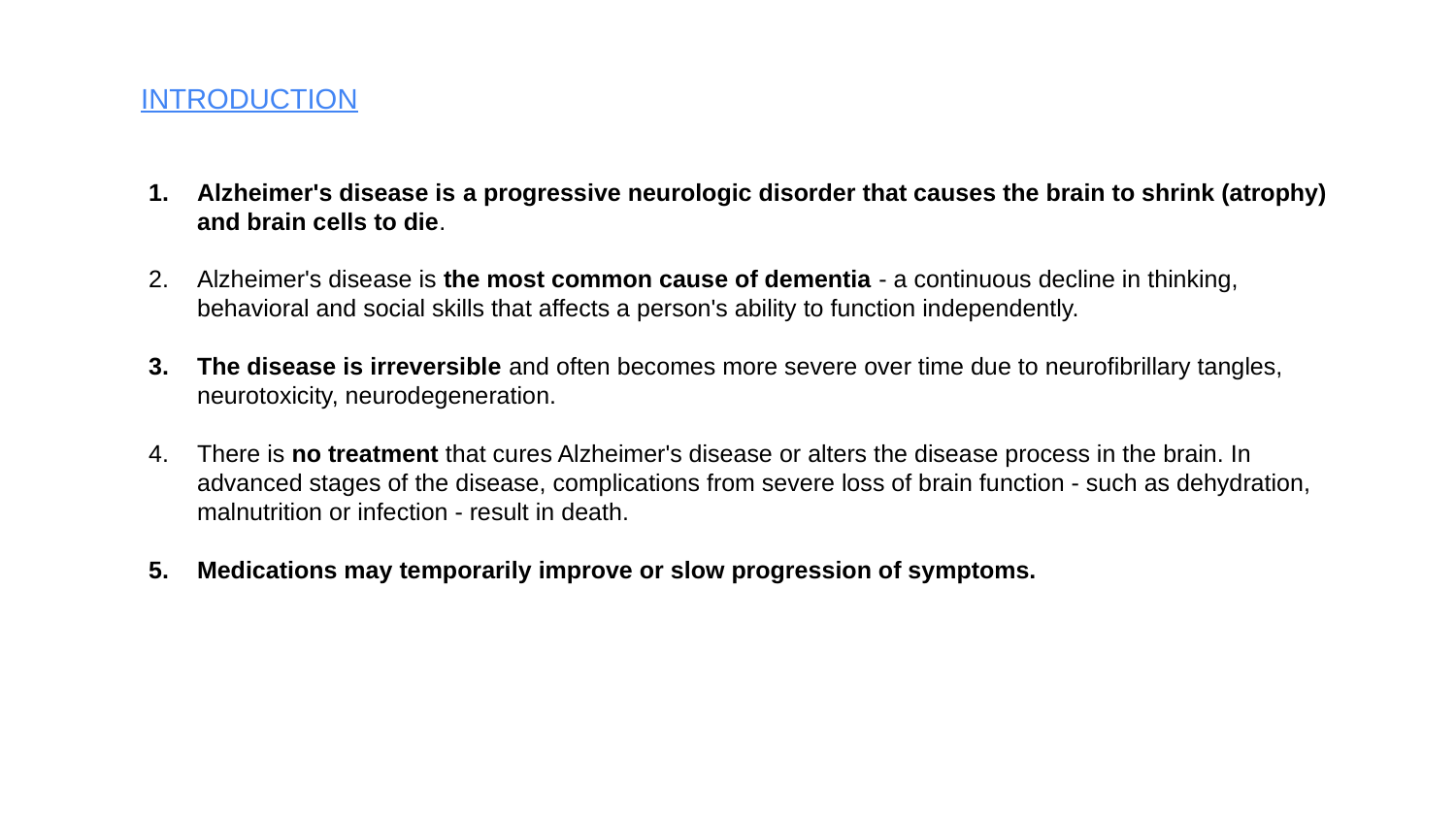

INTRODUCTION
Alzheimer's disease is a progressive neurologic disorder that causes the brain to shrink (atrophy) and brain cells to die.

Alzheimer's disease is the most common cause of dementia - a continuous decline in thinking, behavioral and social skills that affects a person's ability to function independently.

The disease is irreversible and often becomes more severe over time due to neurofibrillary tangles, neurotoxicity, neurodegeneration.

There is no treatment that cures Alzheimer's disease or alters the disease process in the brain. In advanced stages of the disease, complications from severe loss of brain function - such as dehydration, malnutrition or infection - result in death.

Medications may temporarily improve or slow progression of symptoms.